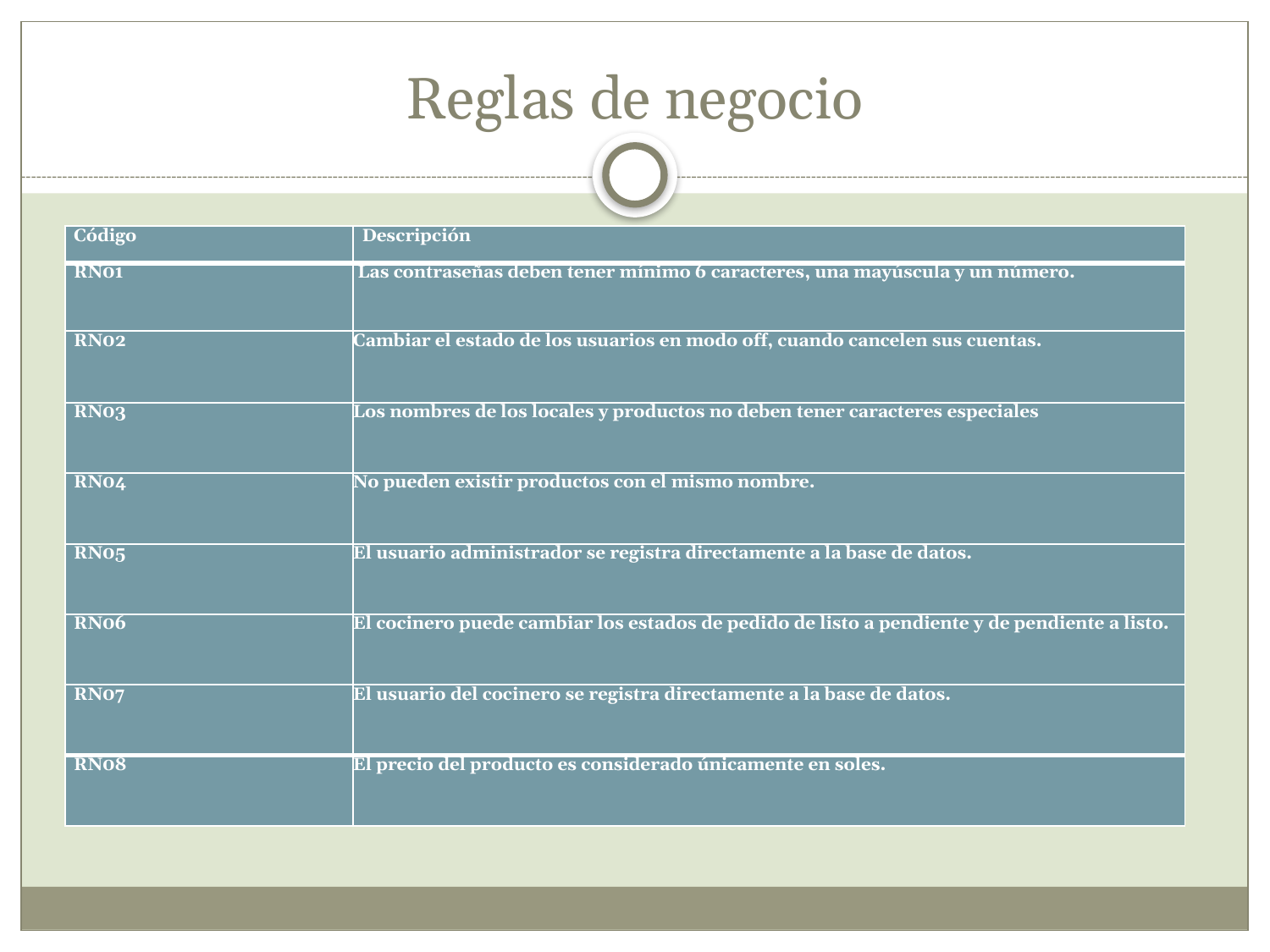

# Reglas de negocio

| Código | Descripción |
| --- | --- |
| RN01 | Las contraseñas deben tener mínimo 6 caracteres, una mayúscula y un número. |
| RN02 | Cambiar el estado de los usuarios en modo off, cuando cancelen sus cuentas. |
| RN03 | Los nombres de los locales y productos no deben tener caracteres especiales |
| RN04 | No pueden existir productos con el mismo nombre. |
| RN05 | El usuario administrador se registra directamente a la base de datos. |
| RN06 | El cocinero puede cambiar los estados de pedido de listo a pendiente y de pendiente a listo. |
| RN07 | El usuario del cocinero se registra directamente a la base de datos. |
| RN08 | El precio del producto es considerado únicamente en soles. |